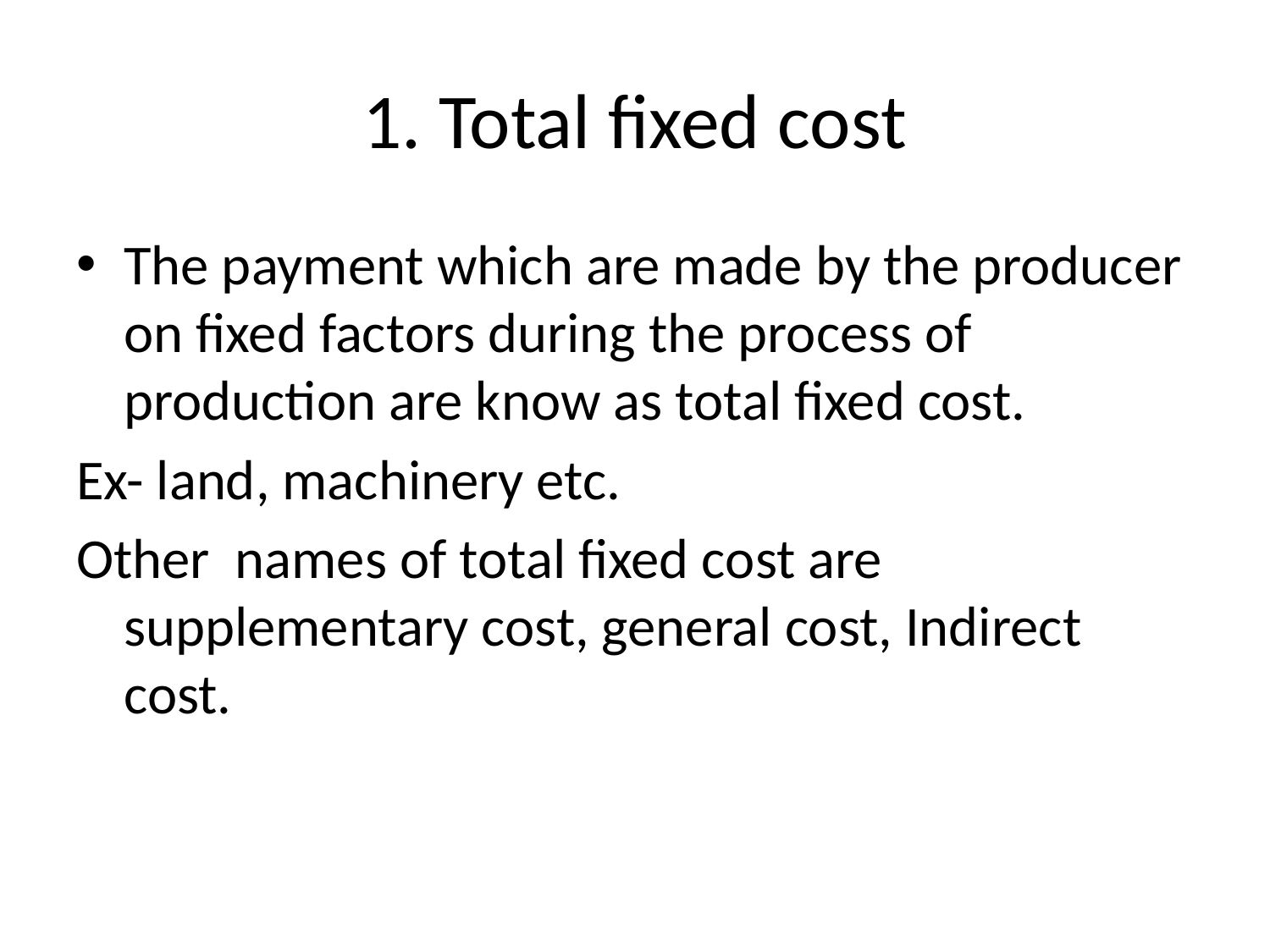

# 1. Total fixed cost
The payment which are made by the producer on fixed factors during the process of production are know as total fixed cost.
Ex- land, machinery etc.
Other  names of total fixed cost are supplementary cost, general cost, Indirect cost.